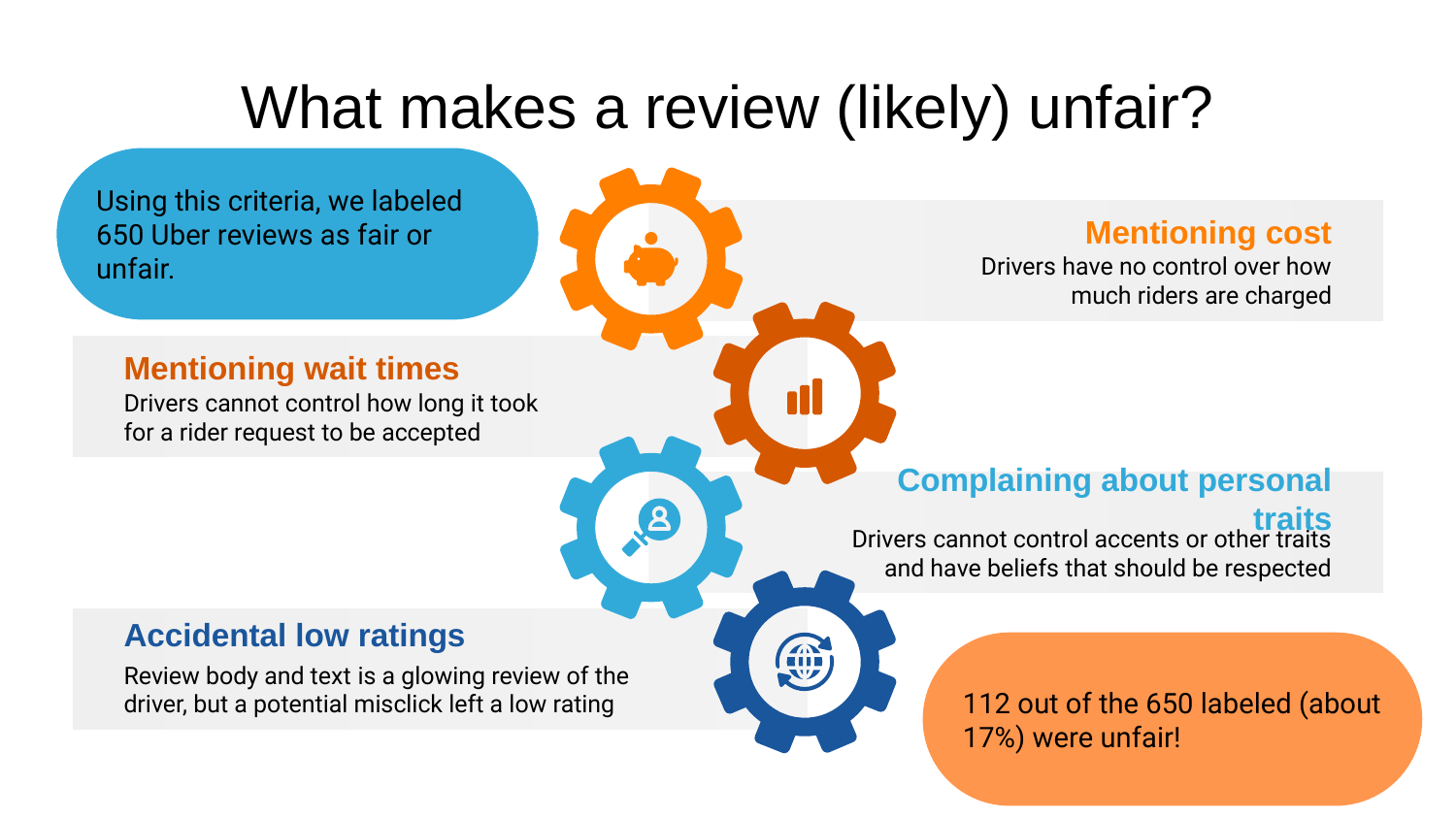

# What makes a review (likely) unfair?
Using this criteria, we labeled 650 Uber reviews as fair or unfair.

Mentioning cost

Drivers have no control over how much riders are charged

Mentioning wait times

Drivers cannot control how long it took for a rider request to be accepted

Complaining about personal traits

Drivers cannot control accents or other traits and have beliefs that should be respected

Accidental low ratings
112 out of the 650 labeled (about 17%) were unfair!

Review body and text is a glowing review of the driver, but a potential misclick left a low rating